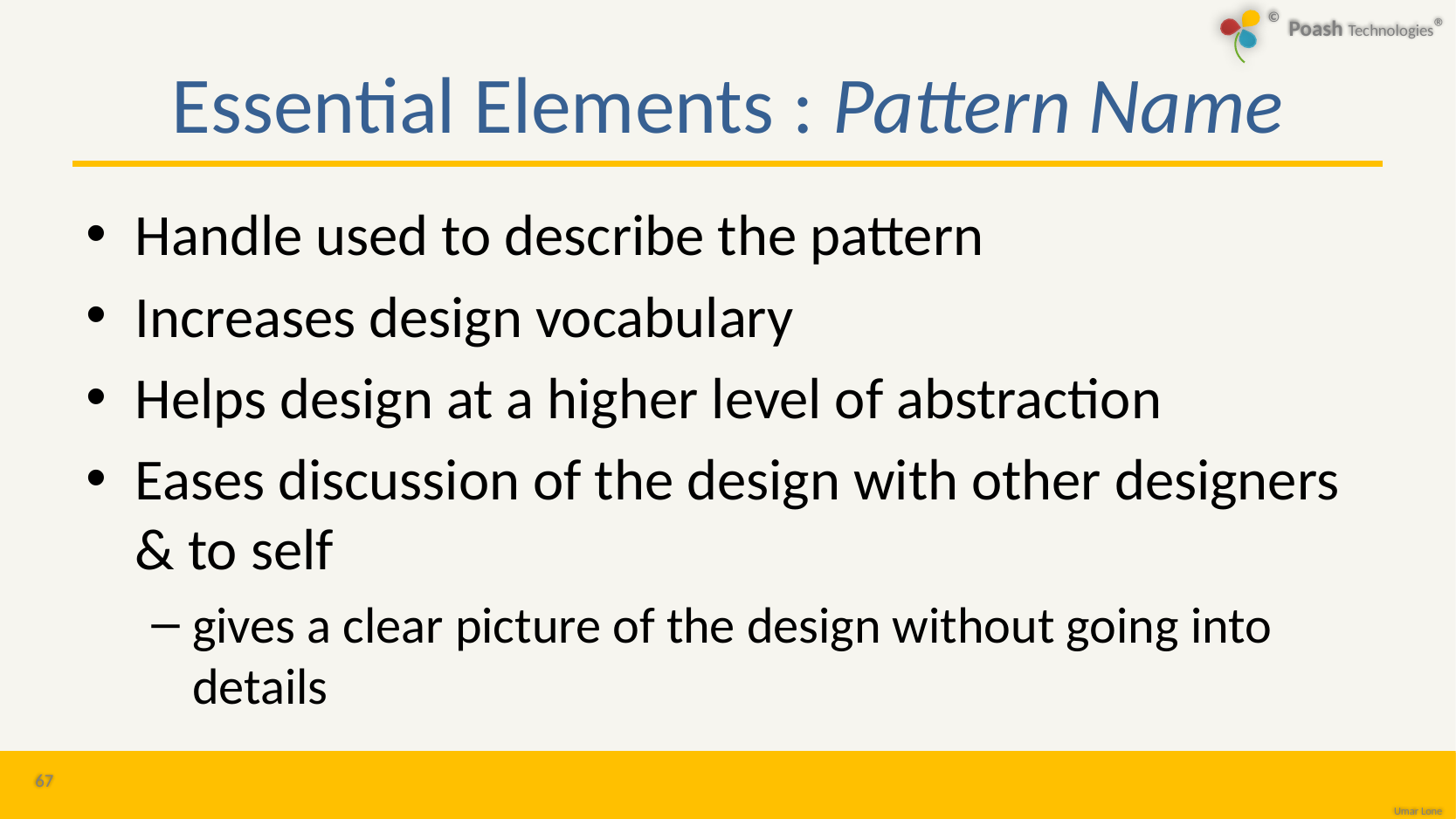

# Essential Elements : Pattern Name
Handle used to describe the pattern
Increases design vocabulary
Helps design at a higher level of abstraction
Eases discussion of the design with other designers & to self
gives a clear picture of the design without going into details

67